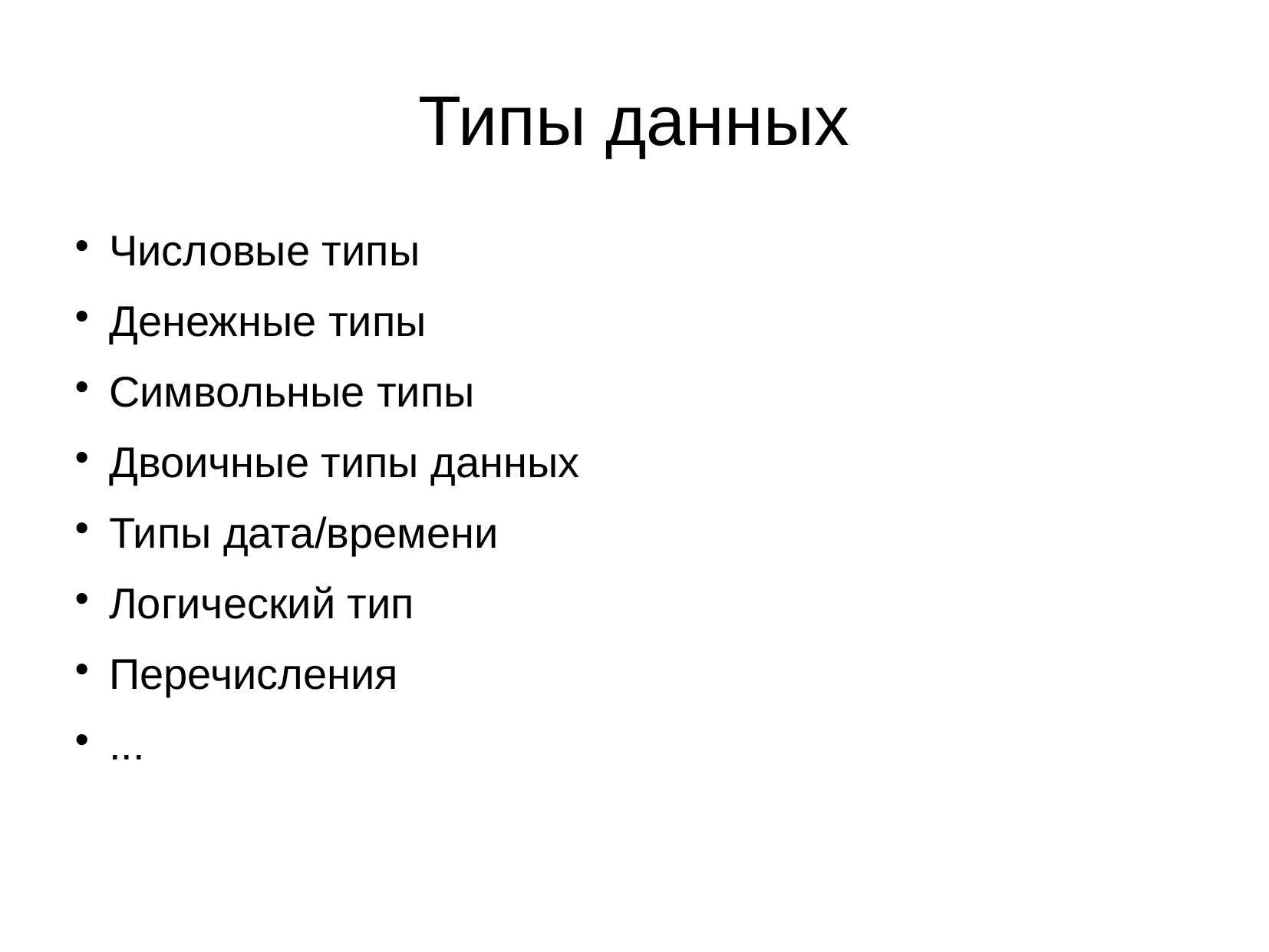

Типы данных
Числовые типы
Денежные типы
Символьные типы
Двоичные типы данных
Типы дата/времени
Логический тип
Перечисления
...